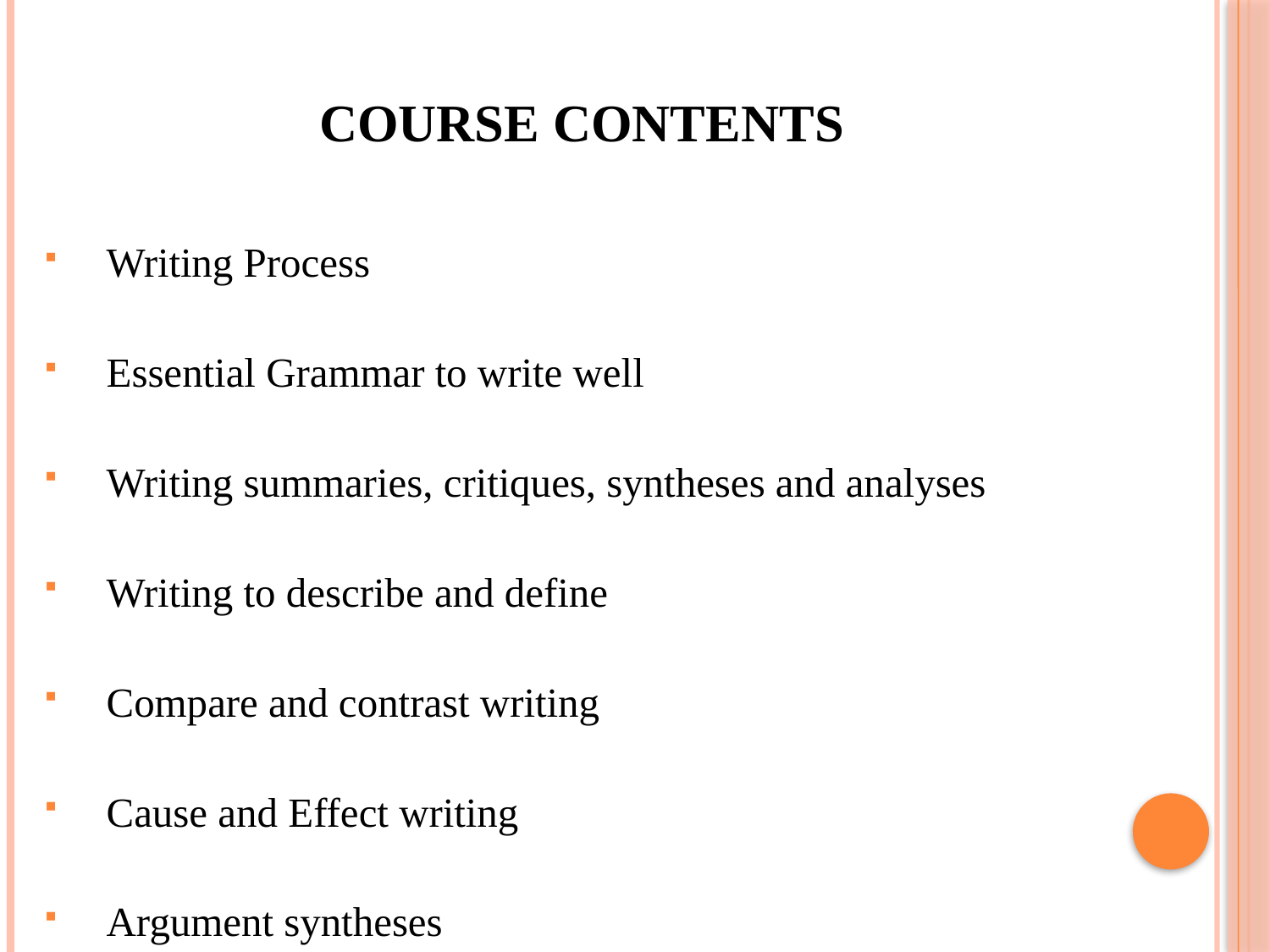

# Course Contents
Writing Process
Essential Grammar to write well
Writing summaries, critiques, syntheses and analyses
Writing to describe and define
Compare and contrast writing
Cause and Effect writing
Argument syntheses